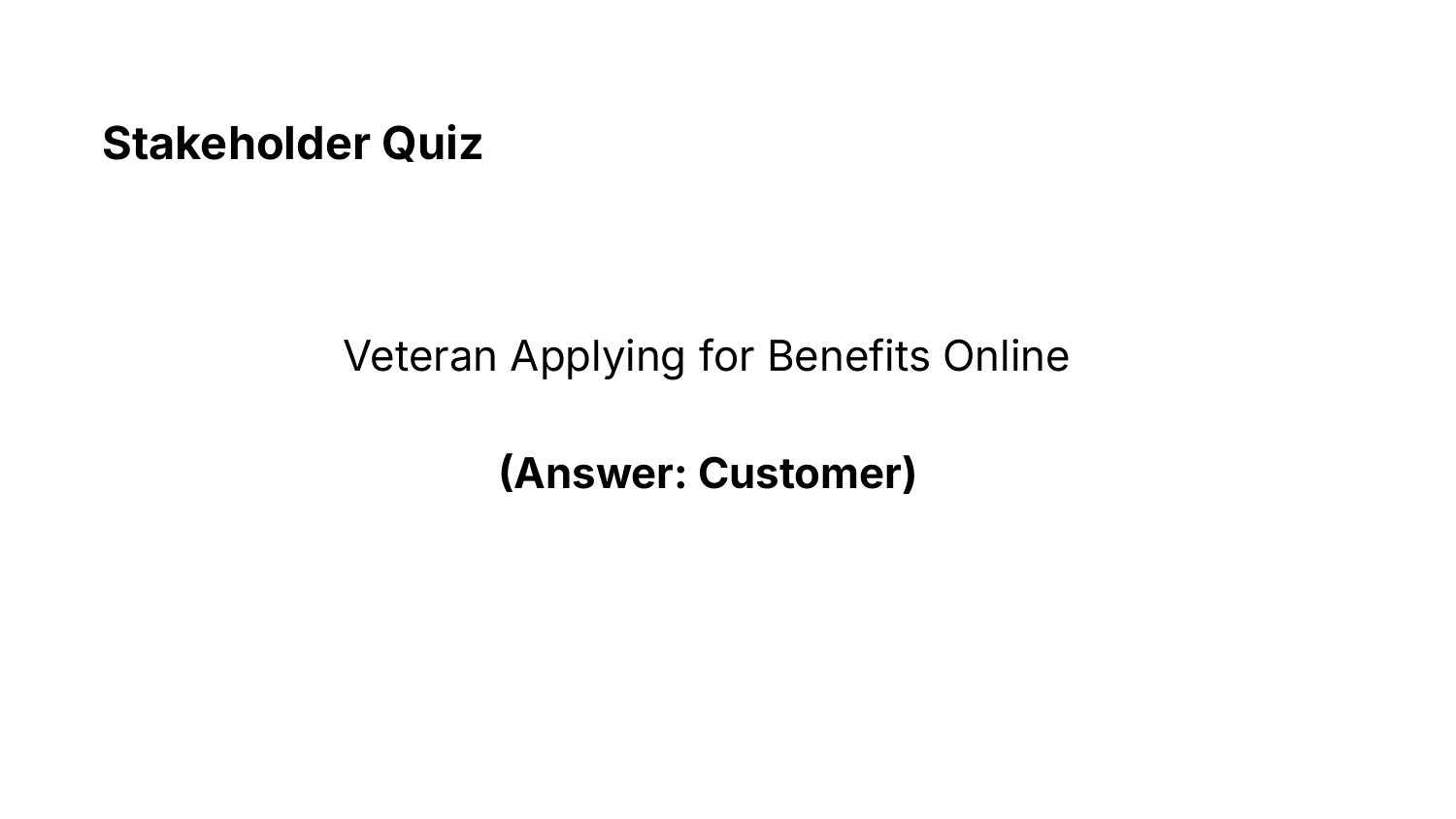

Stakeholder Quiz
Veteran Applying for Benefits Online
(Answer: Customer)